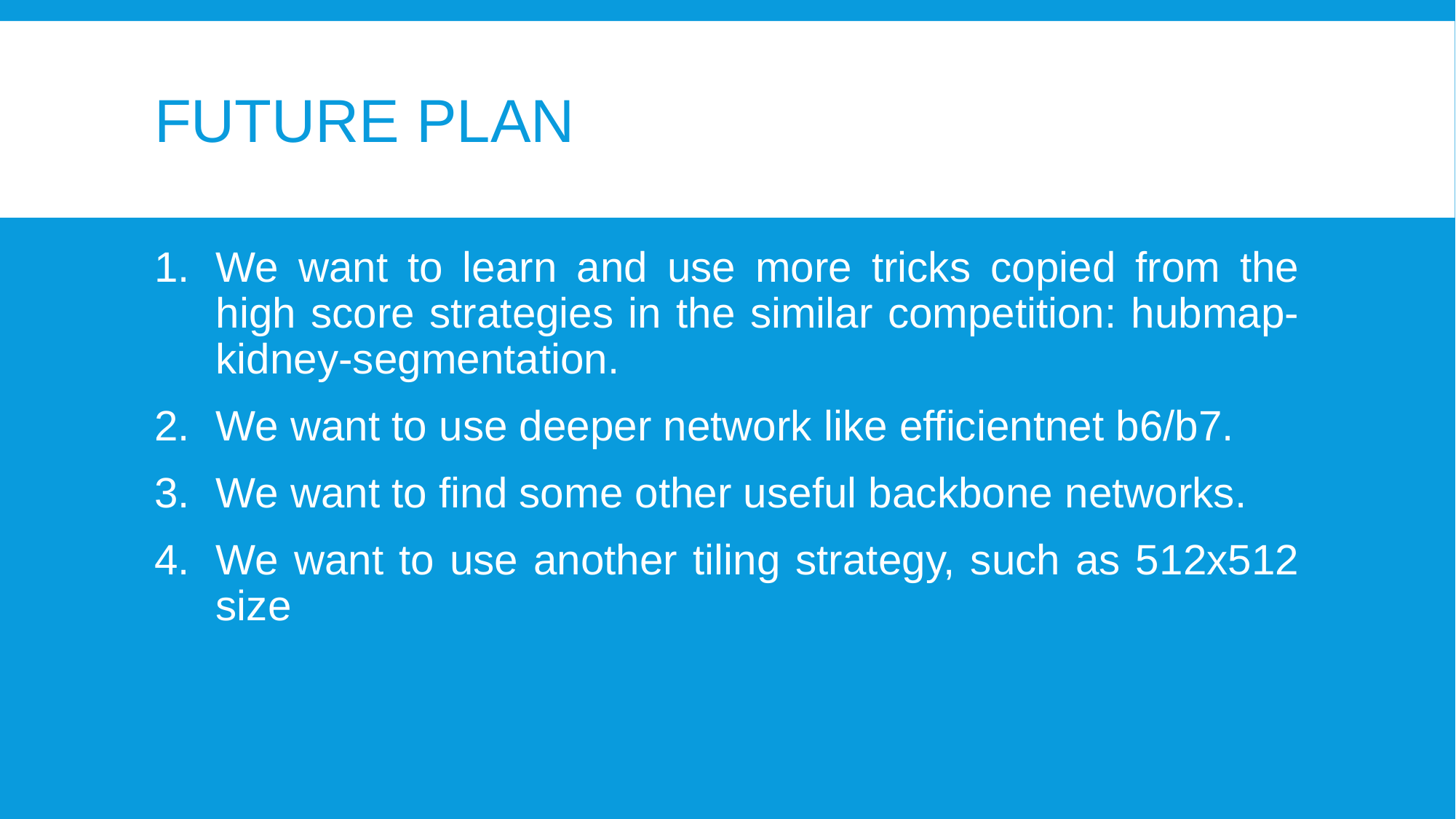

# Future plan
We want to learn and use more tricks copied from the high score strategies in the similar competition: hubmap-kidney-segmentation.
We want to use deeper network like efficientnet b6/b7.
We want to find some other useful backbone networks.
We want to use another tiling strategy, such as 512x512 size